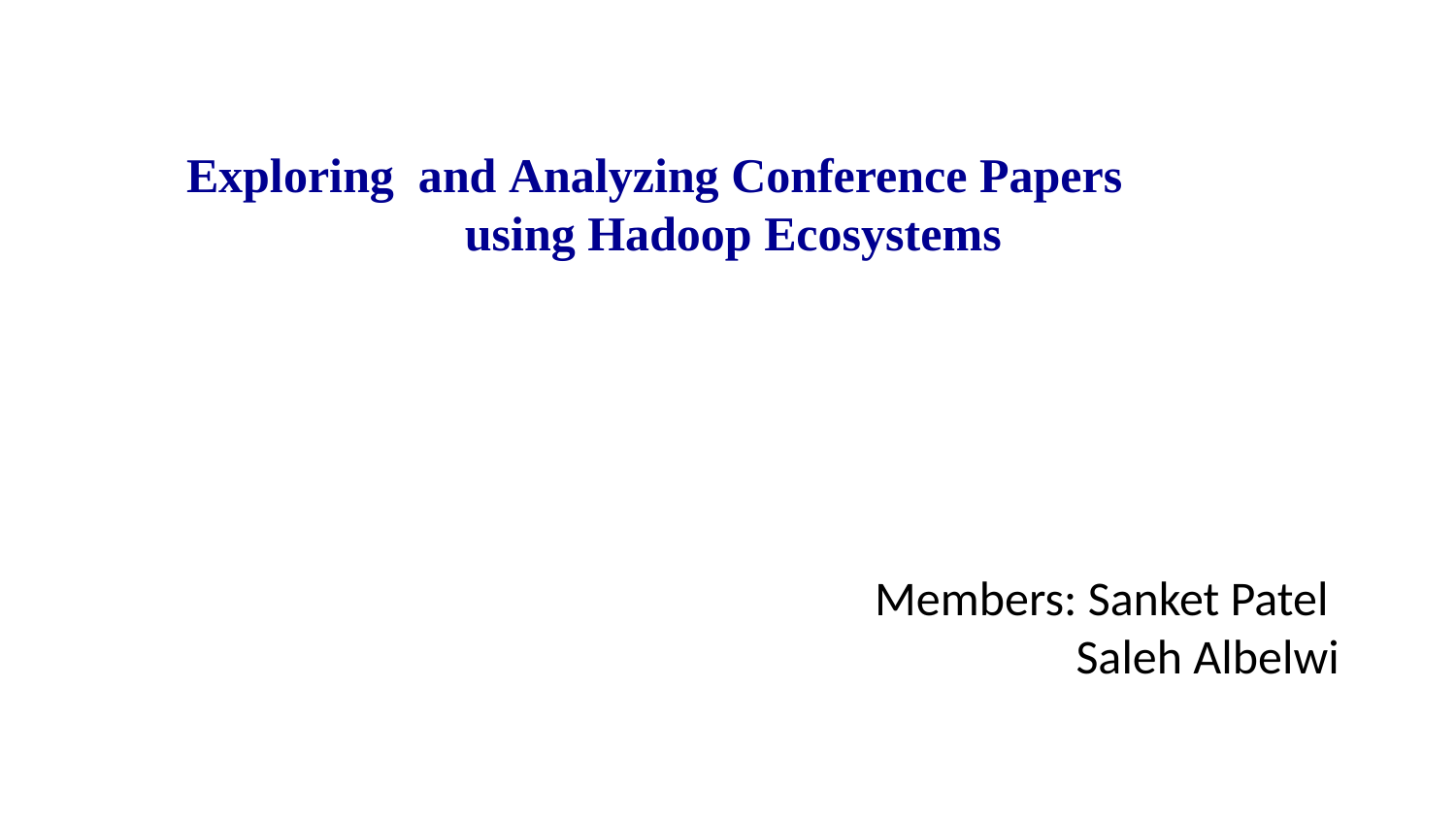

Exploring  and Analyzing Conference Papers              using Hadoop Ecosystems
Members: Sanket Patel
Saleh Albelwi